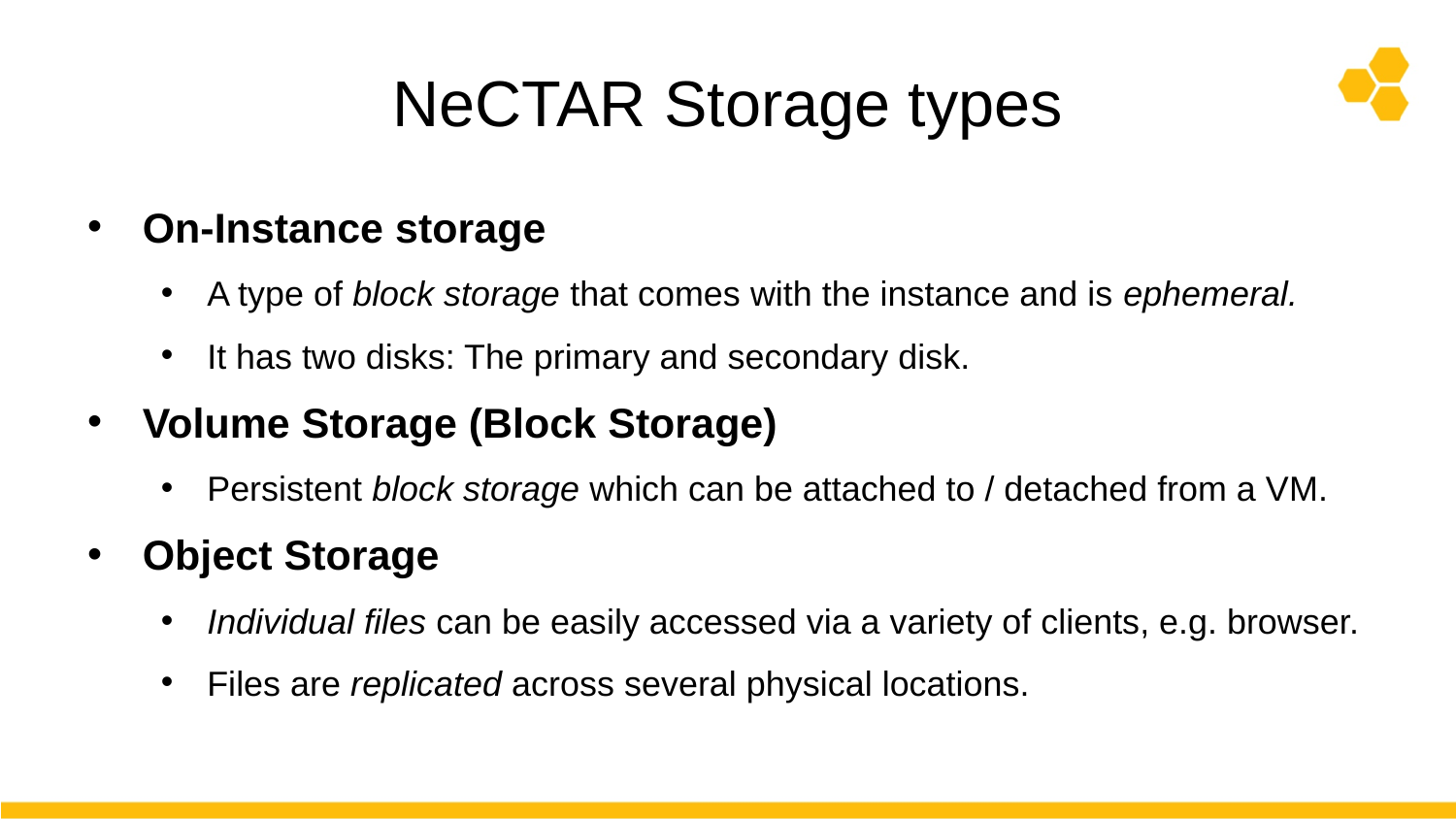

# NeCTAR Storage types
On-Instance storage
A type of block storage that comes with the instance and is ephemeral.
It has two disks: The primary and secondary disk.
Volume Storage (Block Storage)
Persistent block storage which can be attached to / detached from a VM.
Object Storage
Individual files can be easily accessed via a variety of clients, e.g. browser.
Files are replicated across several physical locations.